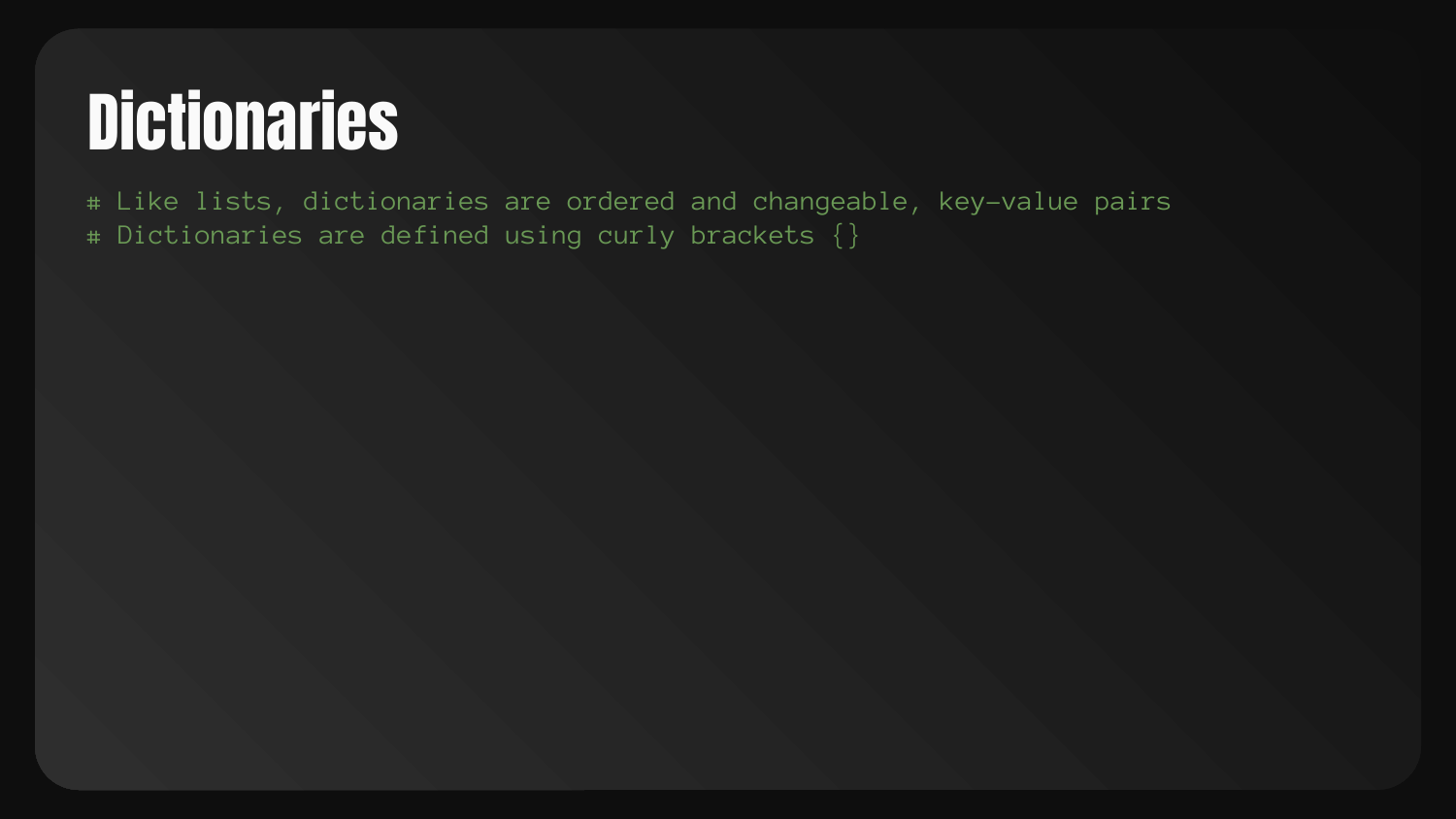

# Dictionaries
# Like lists, dictionaries are ordered and changeable, key-value pairs
# Dictionaries are defined using curly brackets {}